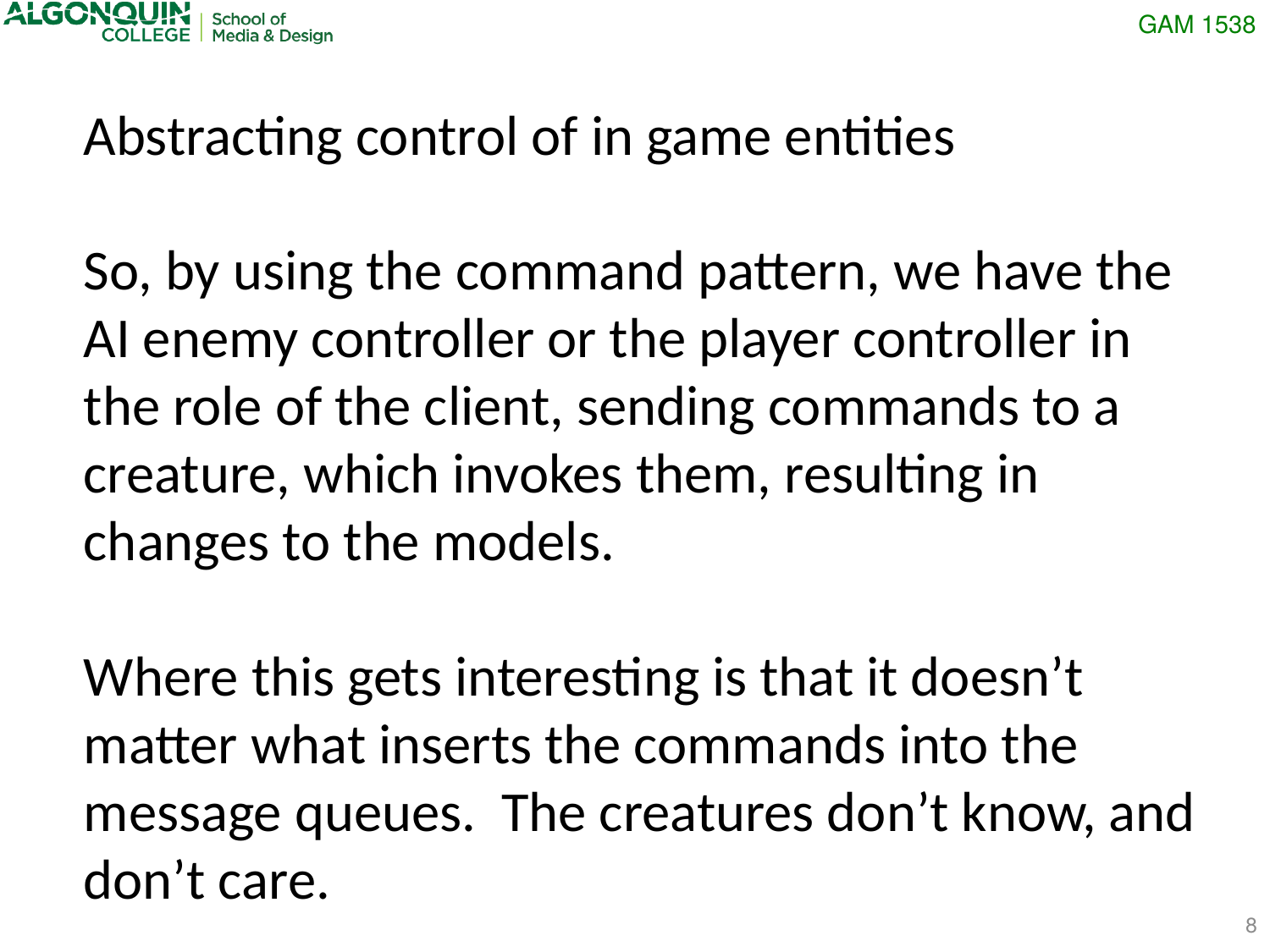

Abstracting control of in game entities

So, by using the command pattern, we have the AI enemy controller or the player controller in the role of the client, sending commands to a creature, which invokes them, resulting in changes to the models.

Where this gets interesting is that it doesn’t matter what inserts the commands into the message queues.  The creatures don’t know, and don’t care.
8